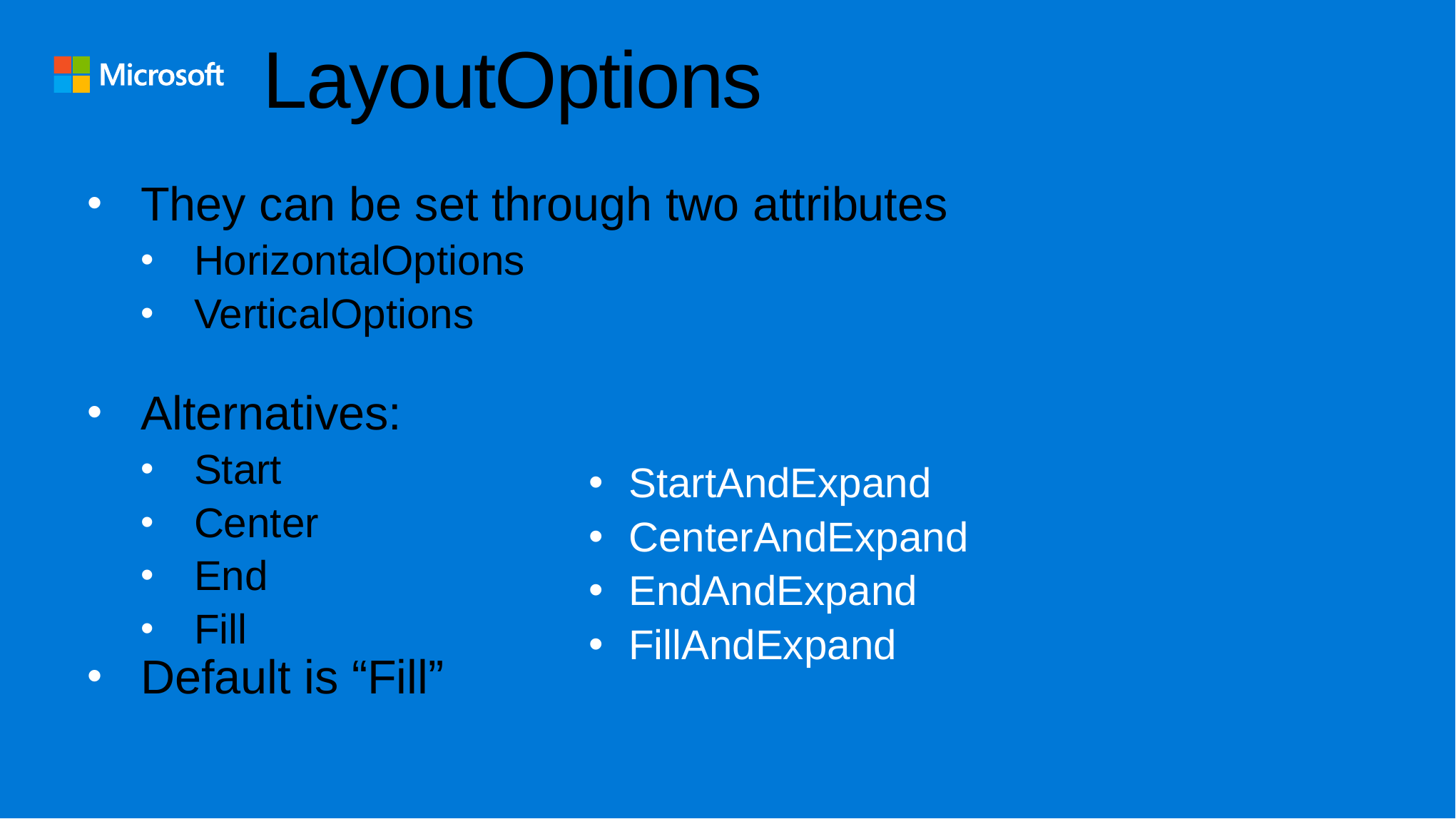

# LayoutOptions
They can be set through two attributes
HorizontalOptions
VerticalOptions

Alternatives:
Start
Center
End
Fill
Default is “Fill”

StartAndExpand
CenterAndExpand
EndAndExpand
FillAndExpand